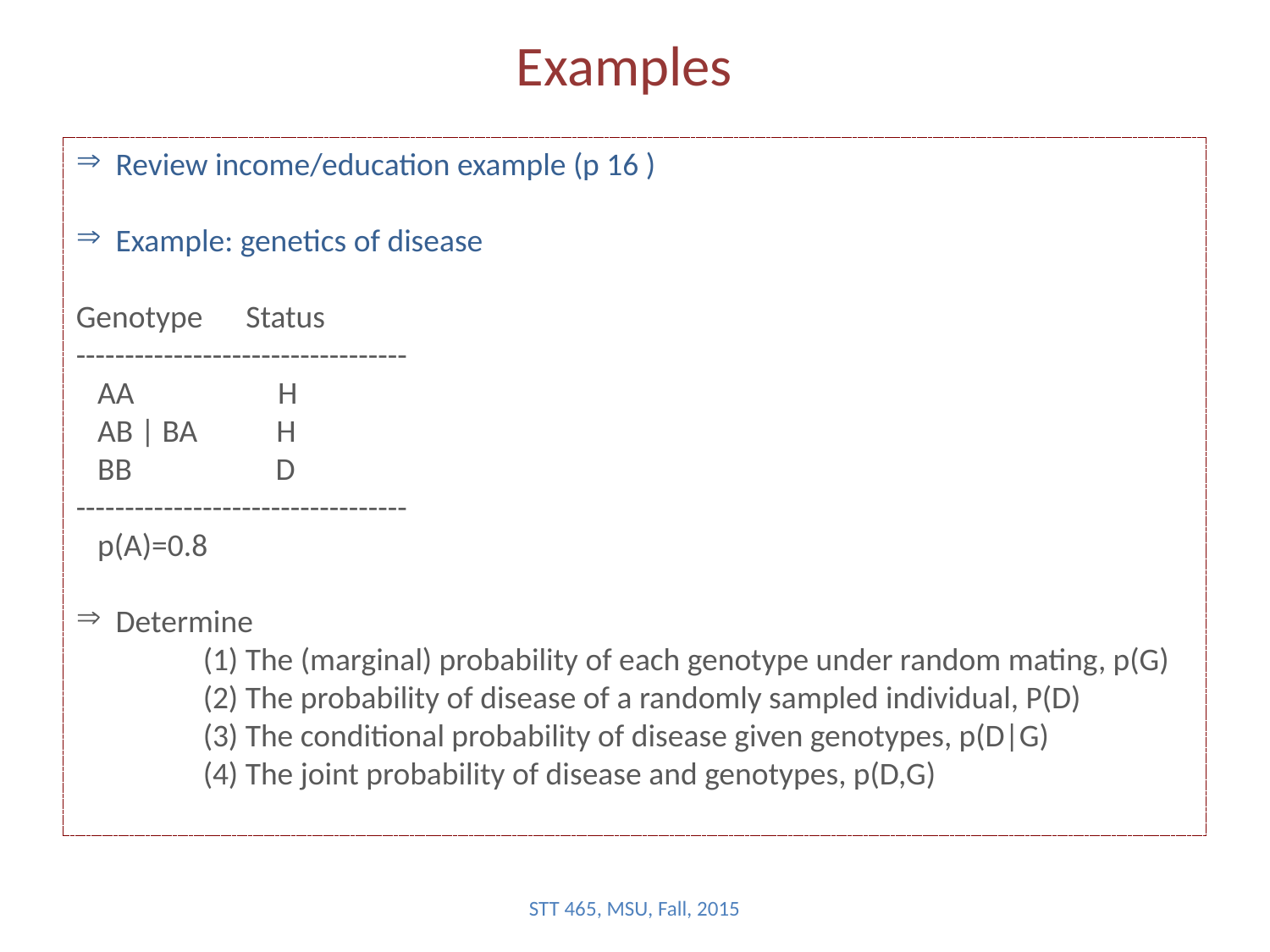

# Examples
Review income/education example (p 16 )

Example: genetics of disease

Genotype      Status
----------------------------------
   AA                    H
   AB | BA           H
   BB                    D
----------------------------------
   p(A)=0.8

Determine
	(1) The (marginal) probability of each genotype under random mating, p(G)
	(2) The probability of disease of a randomly sampled individual, P(D)
	(3) The conditional probability of disease given genotypes, p(D|G)
	(4) The joint probability of disease and genotypes, p(D,G)

STT 465, MSU, Fall, 2015